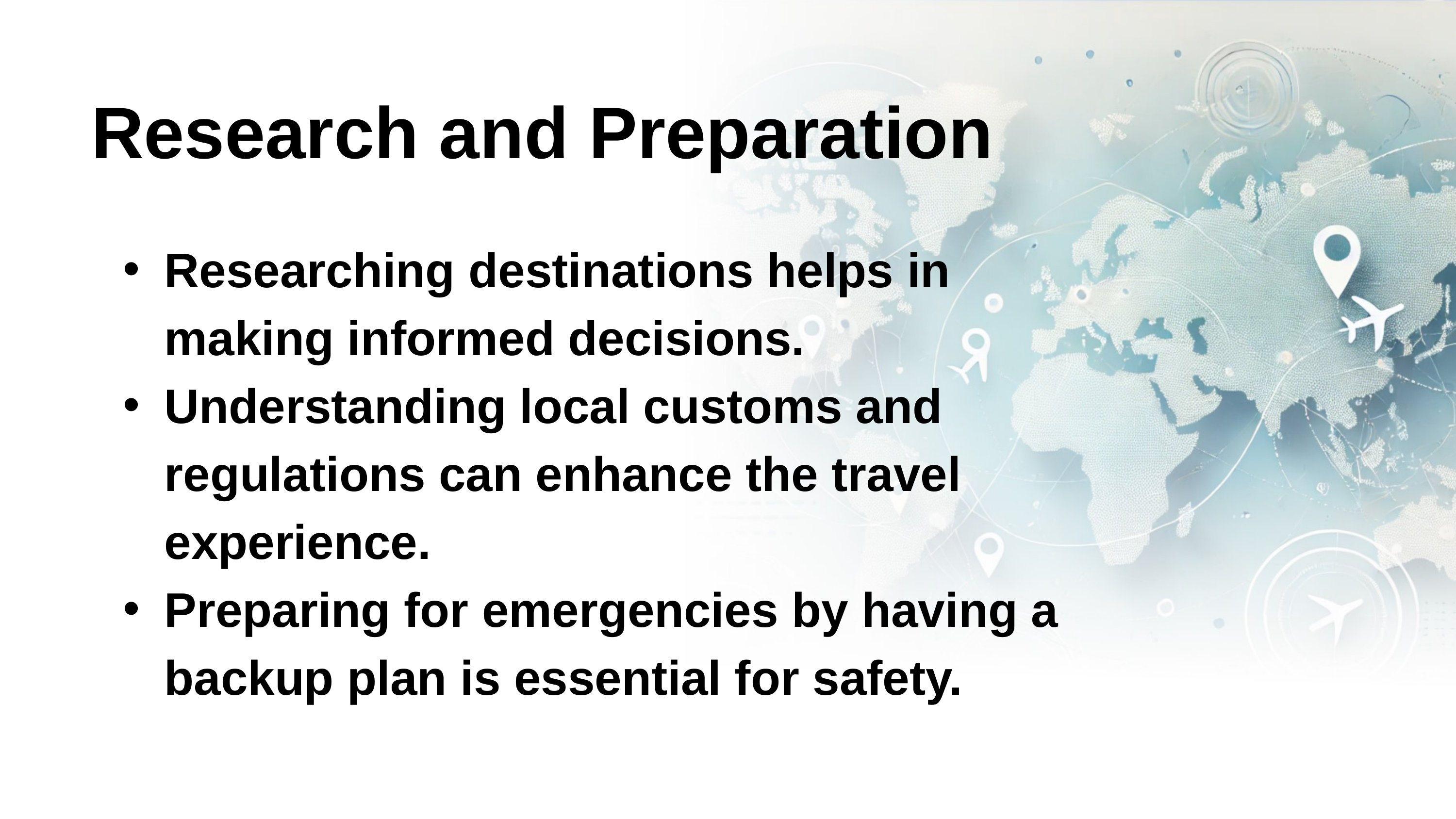

Research and Preparation
Researching destinations helps in making informed decisions.
Understanding local customs and regulations can enhance the travel experience.
Preparing for emergencies by having a backup plan is essential for safety.